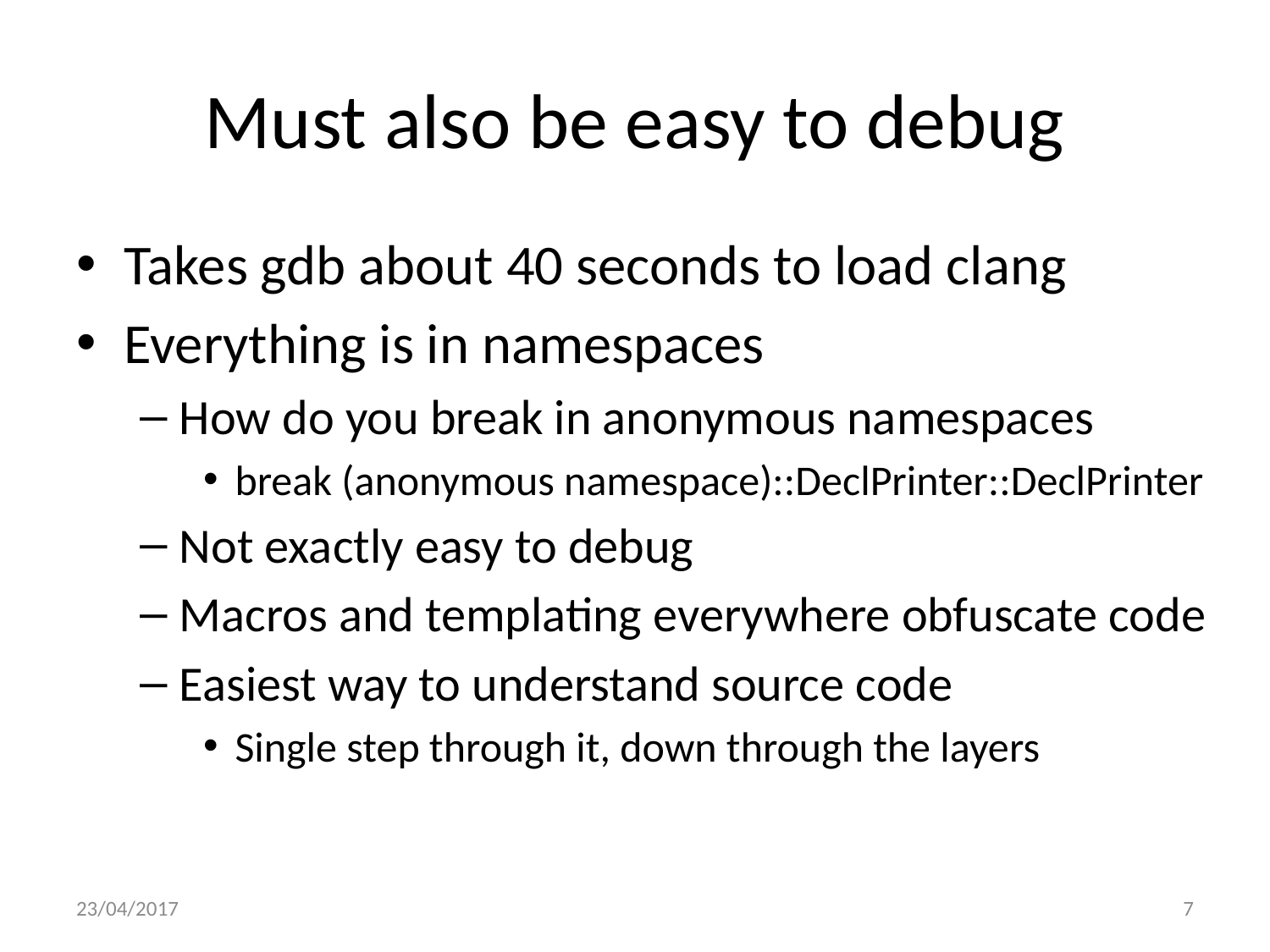

# Must also be easy to debug
Takes gdb about 40 seconds to load clang
Everything is in namespaces
How do you break in anonymous namespaces
break (anonymous namespace)::DeclPrinter::DeclPrinter
Not exactly easy to debug
Macros and templating everywhere obfuscate code
Easiest way to understand source code
Single step through it, down through the layers

23/04/2017
7